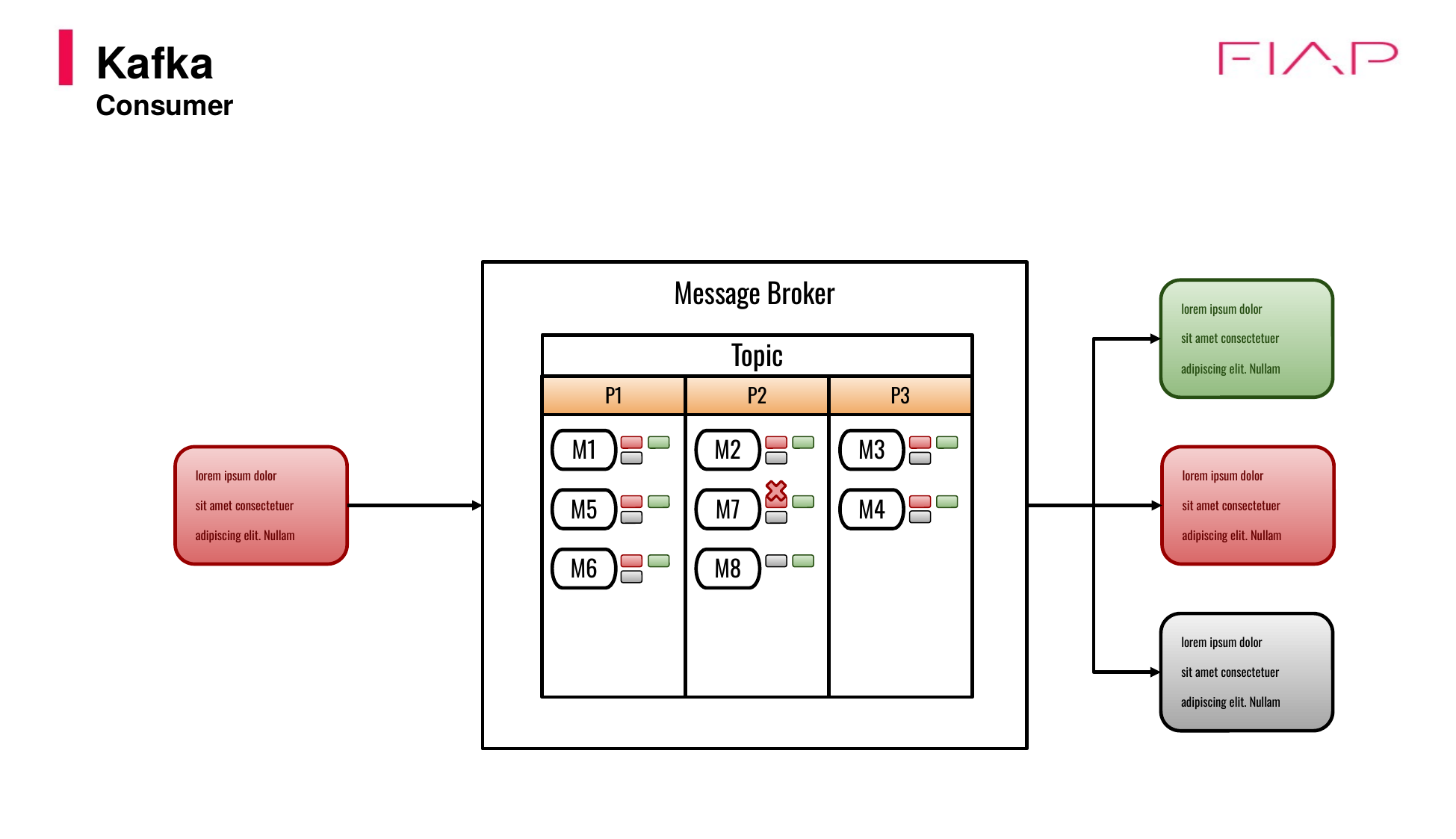

Kafka
Consumer
Message Broker
lorem ipsum dolor

sit amet consectetuer

adipiscing elit. Nullam
Topic

P1

P2

P3
M1
M2
M3

lorem ipsum dolor

sit amet consectetuer

adipiscing elit. Nullam
lorem ipsum dolor

sit amet consectetuer

adipiscing elit. Nullam

M5
M7
M4

M6
M8

lorem ipsum dolor

sit amet consectetuer

adipiscing elit. Nullam